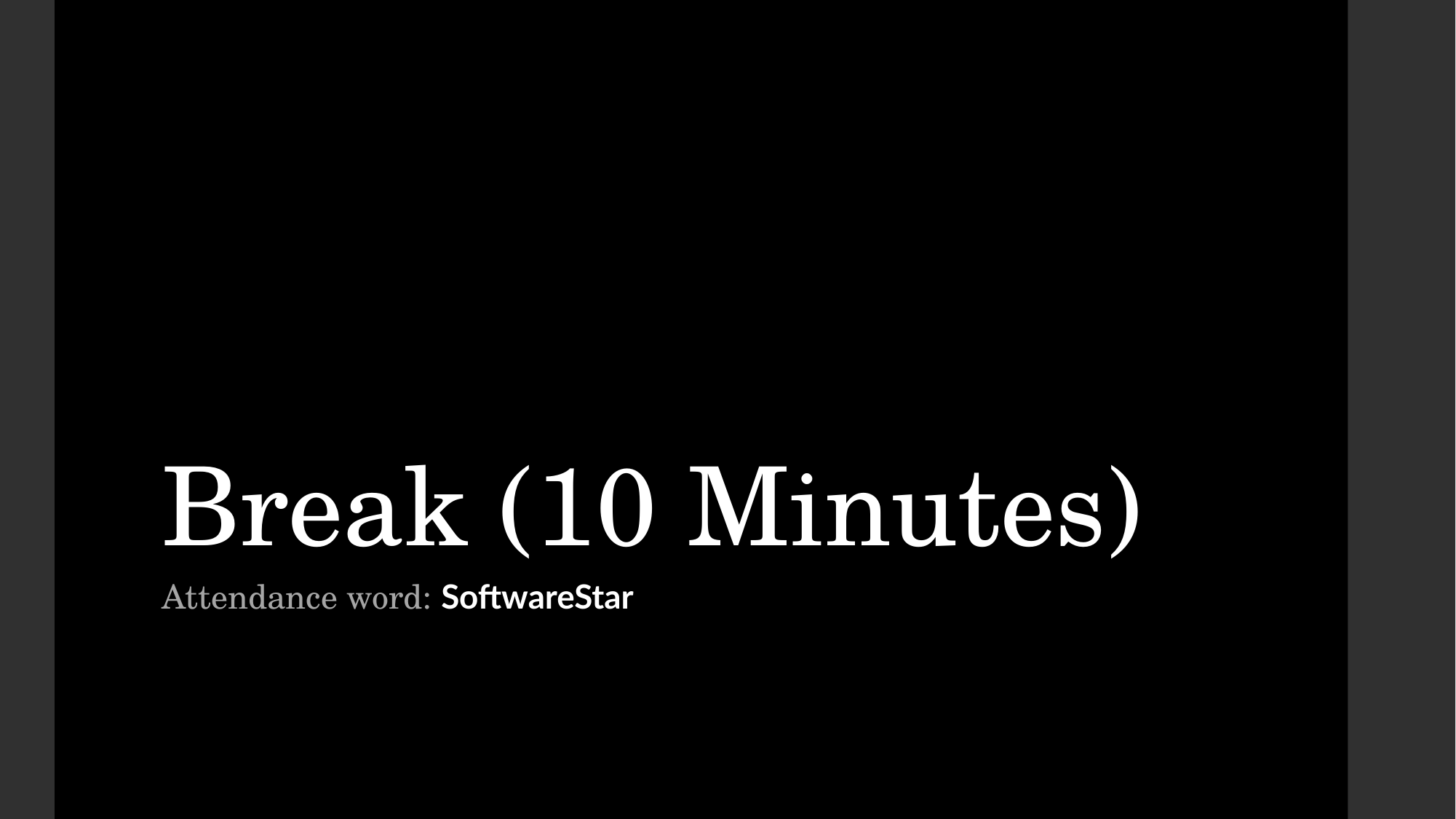

# Break (10 Minutes)
Attendance word: SoftwareStar